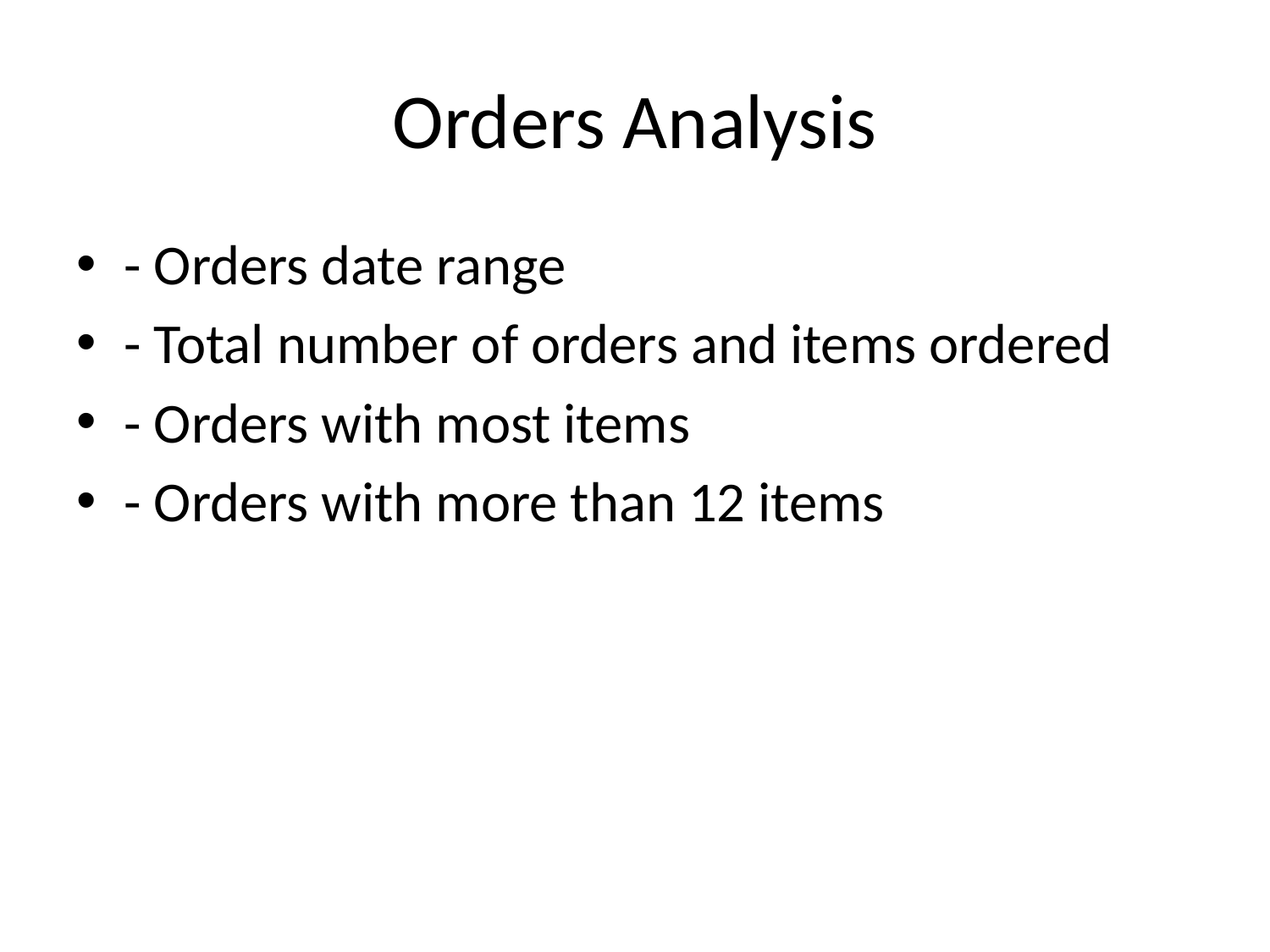

# Orders Analysis
- Orders date range
- Total number of orders and items ordered
- Orders with most items
- Orders with more than 12 items